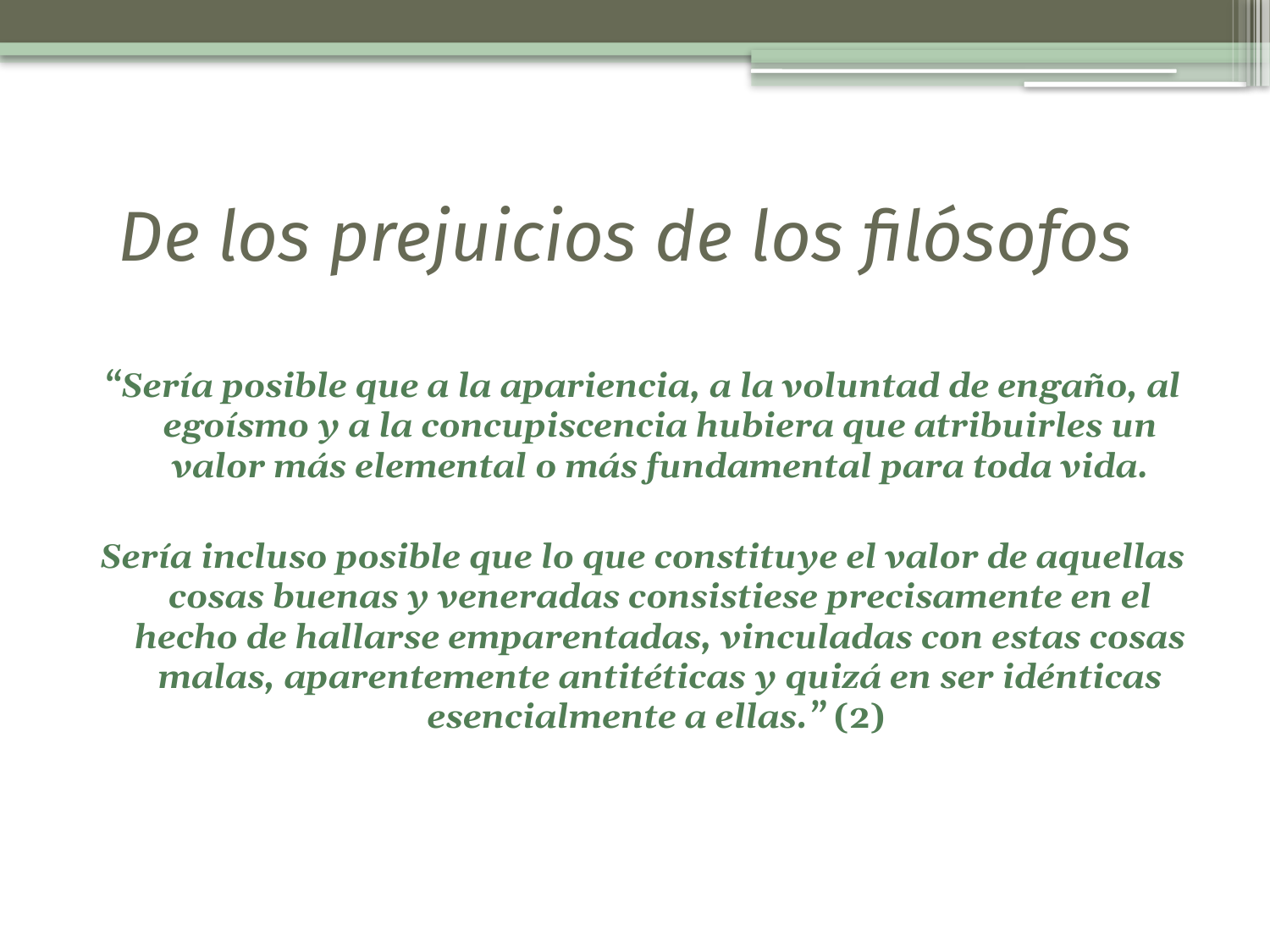

# De los prejuicios de los filósofos

“Sería posible que a la apariencia, a la voluntad de engaño, al egoísmo y a la concupiscencia hubiera que atribuirles un valor más elemental o más fundamental para toda vida.

Sería incluso posible que lo que constituye el valor de aquellas cosas buenas y veneradas consistiese precisamente en el hecho de hallarse emparentadas, vinculadas con estas cosas malas, aparentemente antitéticas y quizá en ser idénticas esencialmente a ellas.” (2)